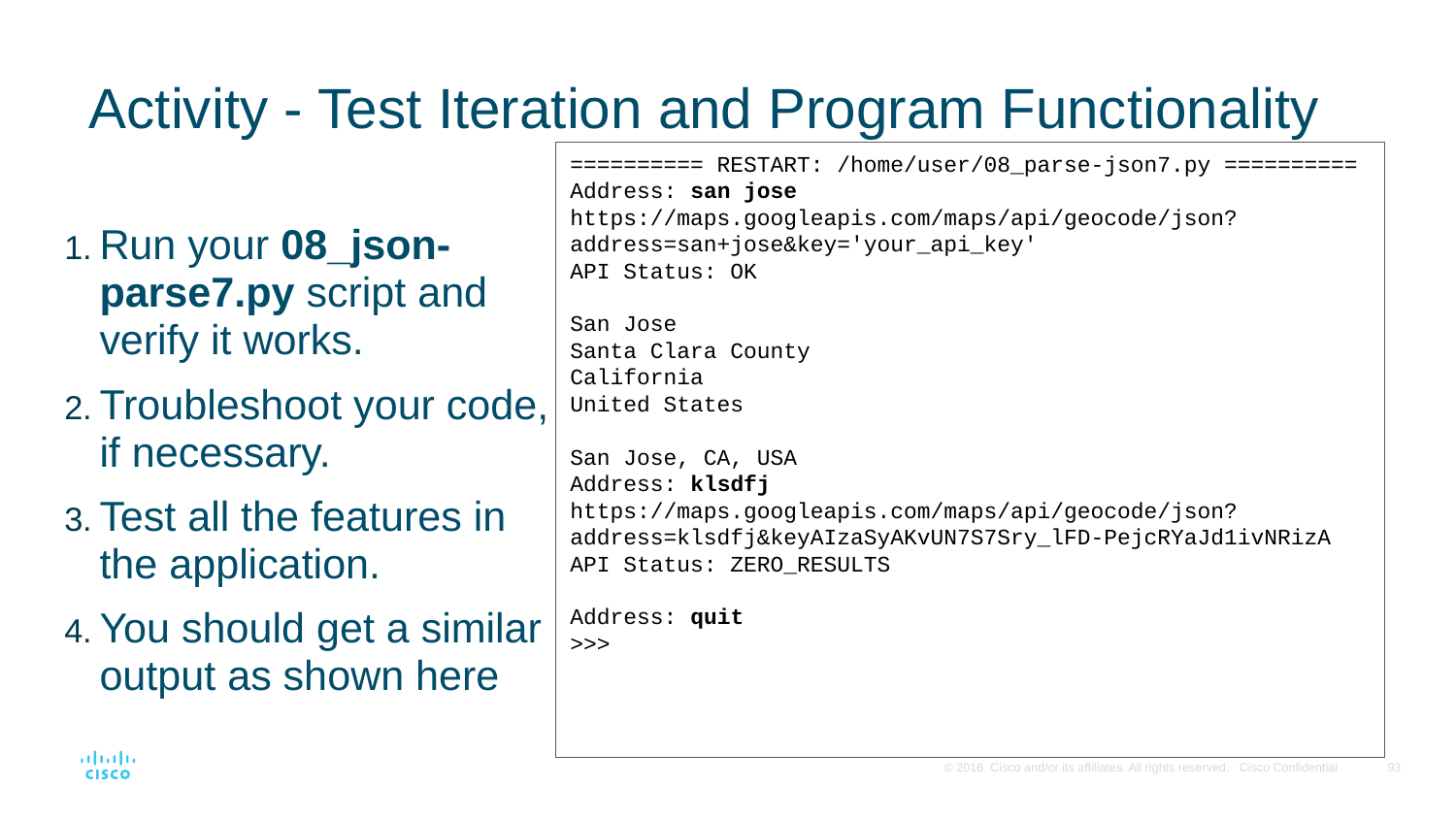

# Activity - Test Iteration and Program Functionality
========== RESTART: /home/user/08_parse-json7.py ==========
Address: san jose
https://maps.googleapis.com/maps/api/geocode/json?address=san+jose&key='your_api_key'
API Status: OK

San Jose
Santa Clara County
California
United States

San Jose, CA, USA
Address: klsdfj
https://maps.googleapis.com/maps/api/geocode/json?address=klsdfj&keyAIzaSyAKvUN7S7Sry_lFD-PejcRYaJd1ivNRizA
API Status: ZERO_RESULTS

Address: quit
>>>
Run your 08_json-parse7.py script and verify it works.
Troubleshoot your code, if necessary.
Test all the features in the application.
You should get a similar output as shown here